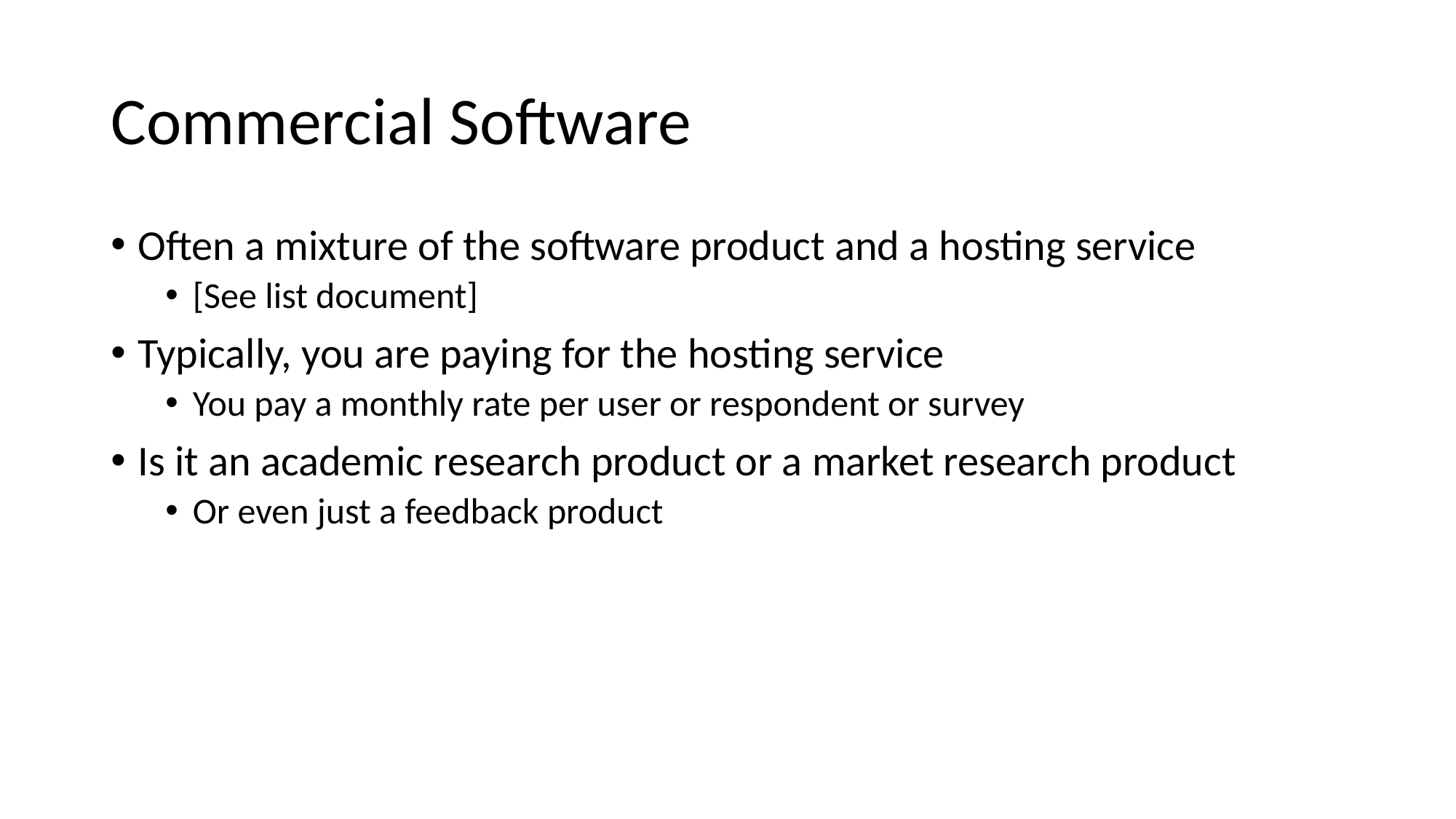

# Commercial Software
Often a mixture of the software product and a hosting service
[See list document]
Typically, you are paying for the hosting service
You pay a monthly rate per user or respondent or survey
Is it an academic research product or a market research product
Or even just a feedback product